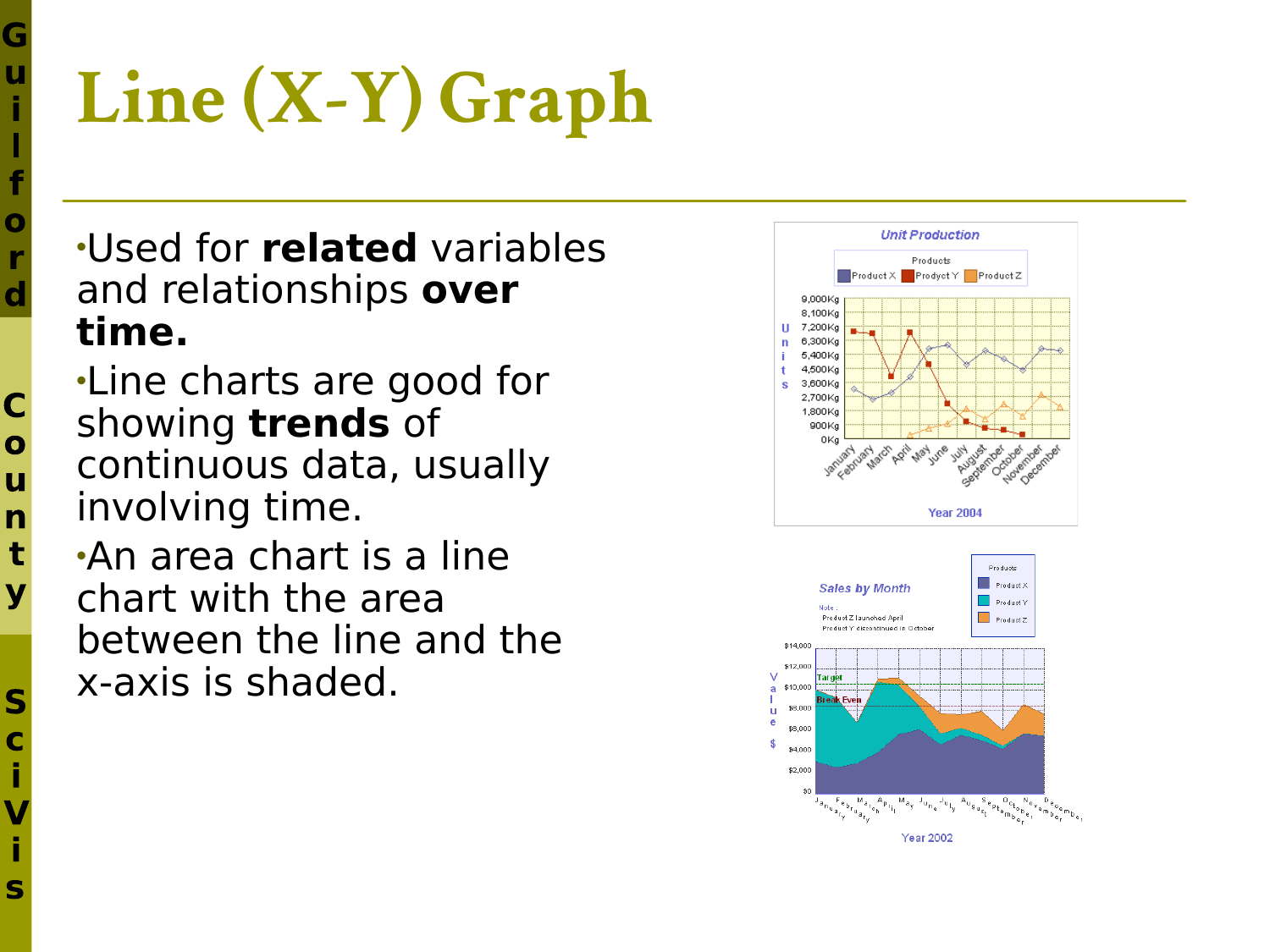

# Line (X-Y) Graph
Used for related variables and relationships over time.
Line charts are good for showing trends of continuous data, usually involving time.
An area chart is a line chart with the area between the line and the x-axis is shaded.